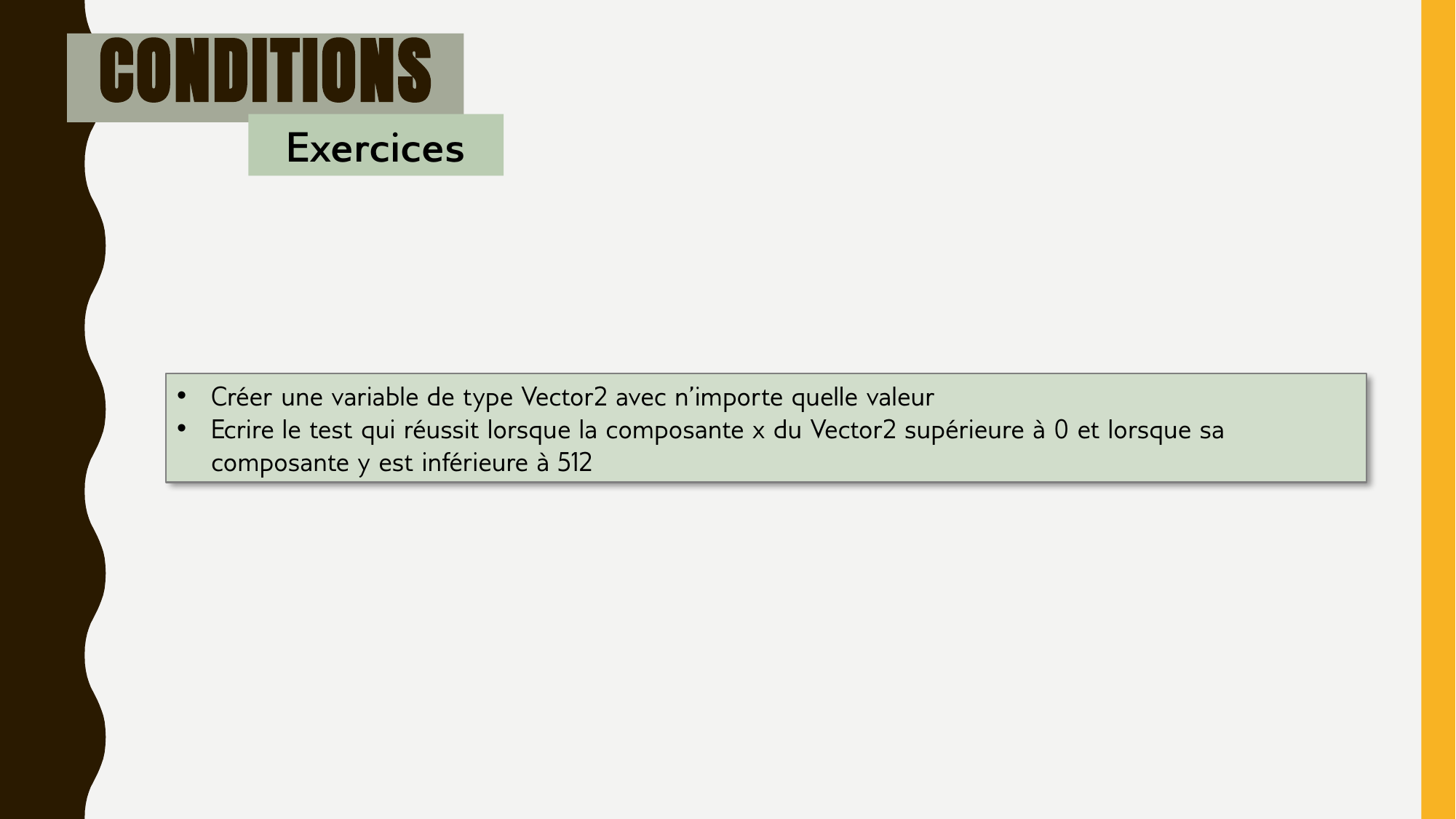

# Conditions
Exercices
Créer une variable de type Vector2 avec n’importe quelle valeur
Ecrire le test qui réussit lorsque la composante x du Vector2 supérieure à 0 et lorsque sa composante y est inférieure à 512